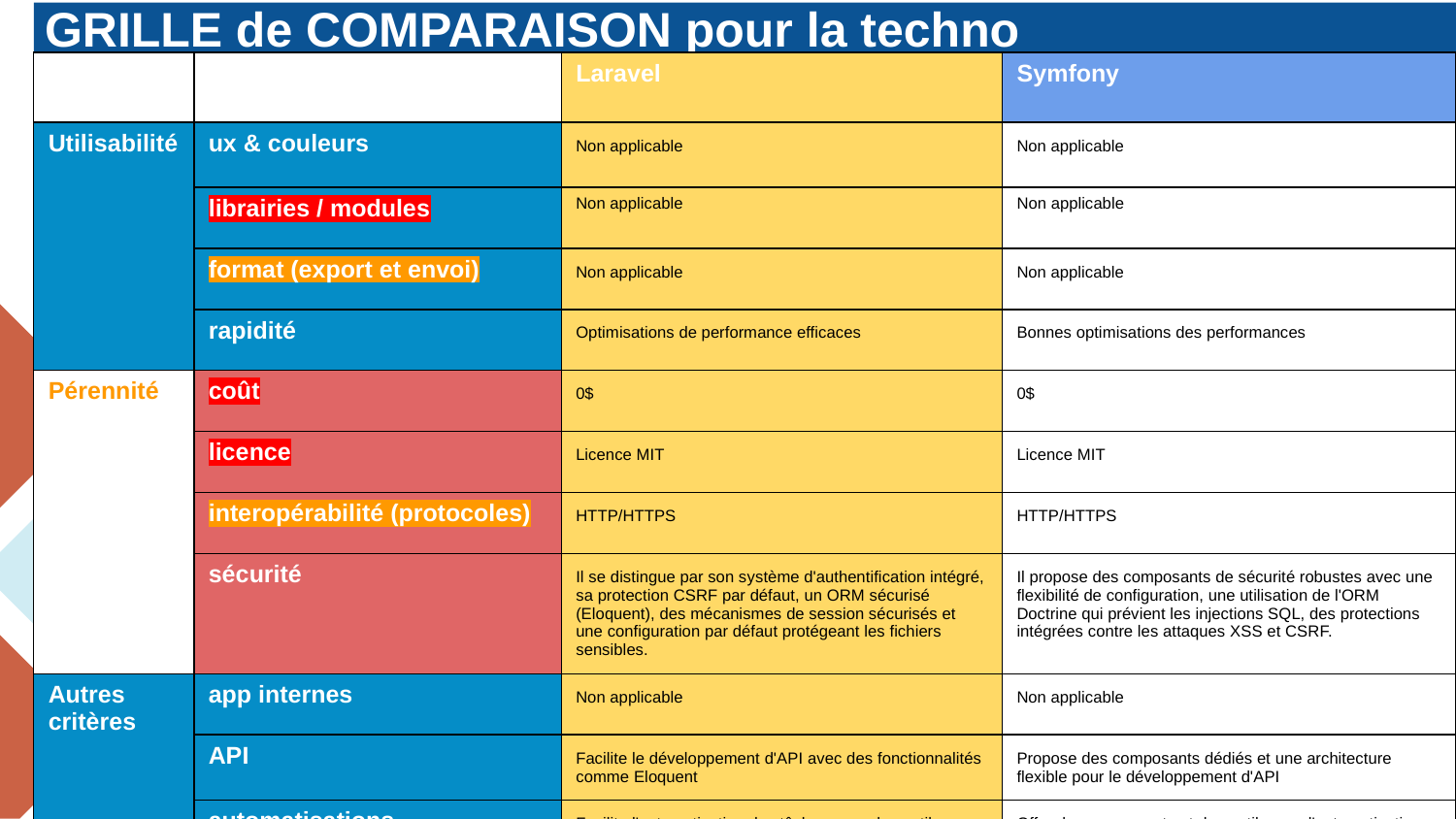

GRILLE de COMPARAISON pour la techno
|  |  | Laravel | Symfony |
| --- | --- | --- | --- |
| Utilisabilité | ux & couleurs | Non applicable | Non applicable |
|  | librairies / modules | Non applicable | Non applicable |
|  | format (export et envoi) | Non applicable | Non applicable |
|  | rapidité | Optimisations de performance efficaces | Bonnes optimisations des performances |
| Pérennité | coût | 0$ | 0$ |
|  | licence | Licence MIT | Licence MIT |
|  | interopérabilité (protocoles) | HTTP/HTTPS | HTTP/HTTPS |
|  | sécurité | Il se distingue par son système d'authentification intégré, sa protection CSRF par défaut, un ORM sécurisé (Eloquent), des mécanismes de session sécurisés et une configuration par défaut protégeant les fichiers sensibles. | Il propose des composants de sécurité robustes avec une flexibilité de configuration, une utilisation de l'ORM Doctrine qui prévient les injections SQL, des protections intégrées contre les attaques XSS et CSRF. |
| Autres critères | app internes | Non applicable | Non applicable |
|  | API | Facilite le développement d'API avec des fonctionnalités comme Eloquent | Propose des composants dédiés et une architecture flexible pour le développement d'API |
|  | automatisations | Facilite l'automatisation des tâches avec des outils comme Artisan Console | Offre des composants et des outils pour l'automatisation des tâches, mais peut nécessiter une configuration plus approfondie |
1